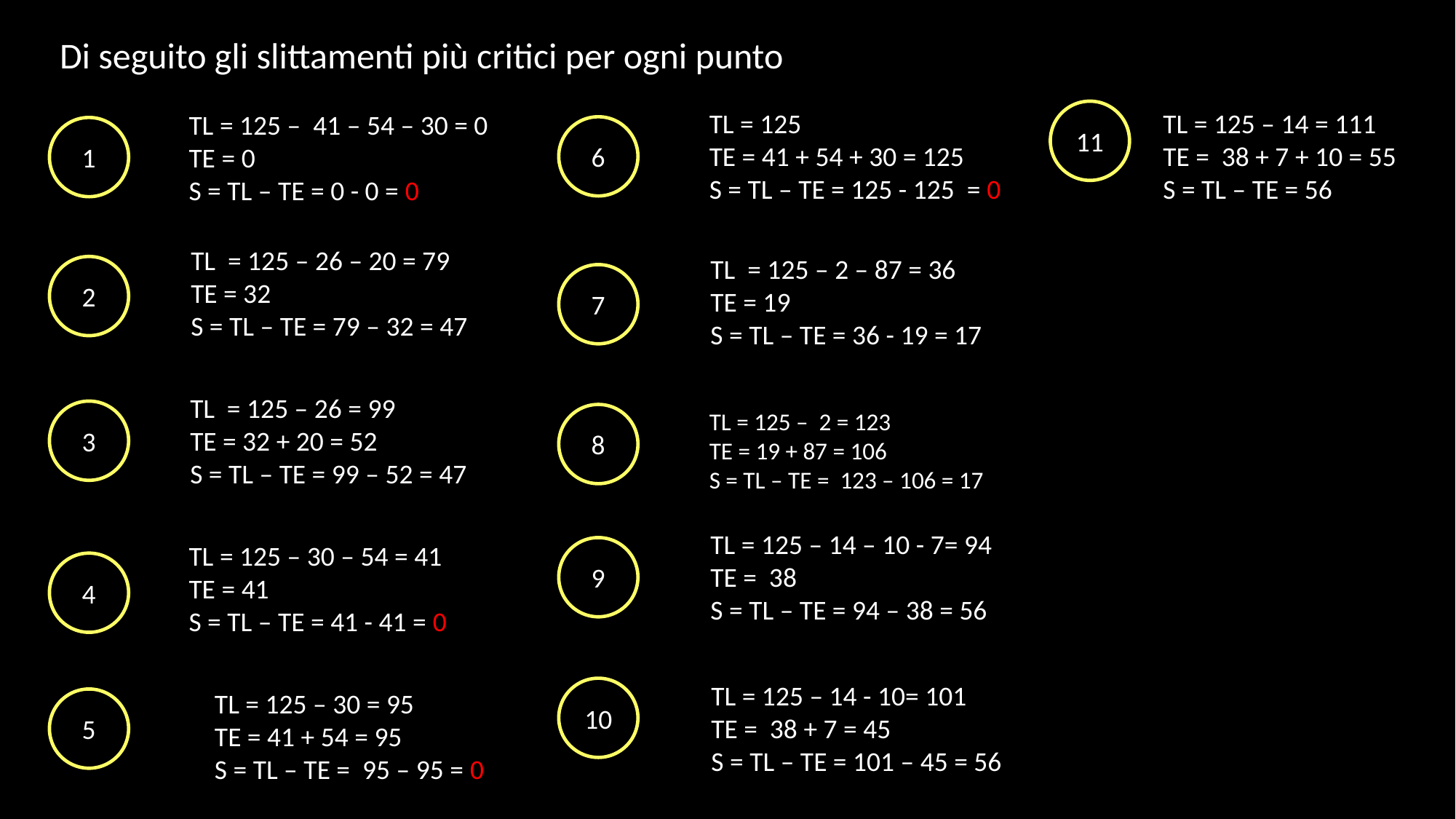

Di seguito gli slittamenti più critici per ogni punto
TL = 125
TE = 41 + 54 + 30 = 125
S = TL – TE = 125 - 125  = 0
11
TL = 125 – 14 = 111
TE =  38 + 7 + 10 = 55
S = TL – TE = 56
TL = 125 –  41 – 54 – 30 = 0
TE = 0
S = TL – TE = 0 - 0 = 0
6
1
TL  = 125 – 26 – 20 = 79
TE = 32
S = TL – TE = 79 – 32 = 47
TL  = 125 – 2 – 87 = 36
TE = 19
S = TL – TE = 36 - 19 = 17
2
7
TL  = 125 – 26 = 99
TE = 32 + 20 = 52
S = TL – TE = 99 – 52 = 47
3
TL = 125 –  2 = 123
TE = 19 + 87 = 106
S = TL – TE =  123 – 106 = 17
8
TL = 125 – 14 – 10 - 7= 94
TE =  38
S = TL – TE = 94 – 38 = 56
TL = 125 – 30 – 54 = 41
TE = 41
S = TL – TE = 41 - 41 = 0
9
4
TL = 125 – 14 - 10= 101
TE =  38 + 7 = 45
S = TL – TE = 101 – 45 = 56
10
TL = 125 – 30 = 95
TE = 41 + 54 = 95
S = TL – TE =  95 – 95 = 0
5